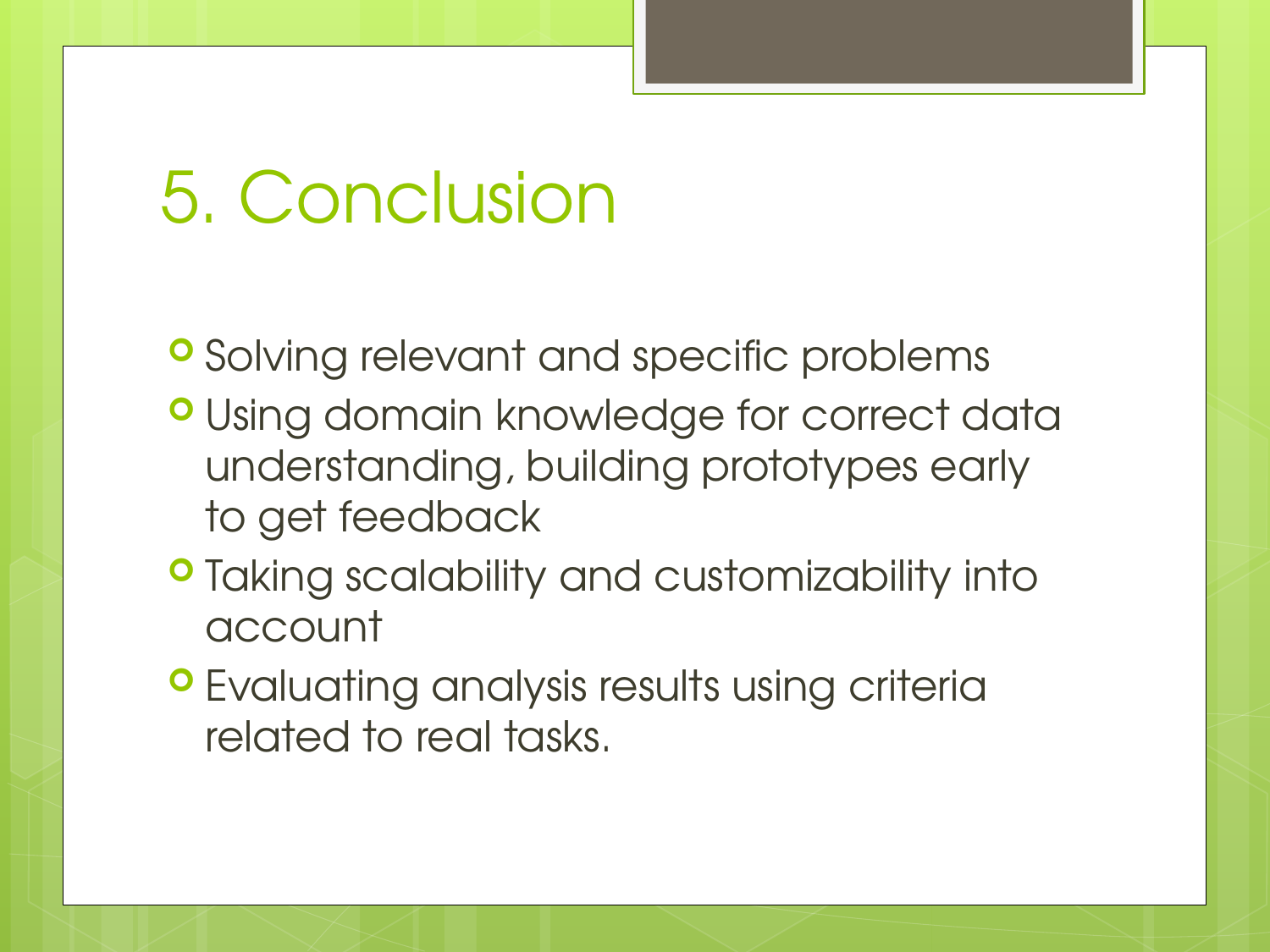

# 5. Conclusion
Solving relevant and specific problems
Using domain knowledge for correct data understanding, building prototypes early to get feedback
Taking scalability and customizability into account
Evaluating analysis results using criteria related to real tasks.